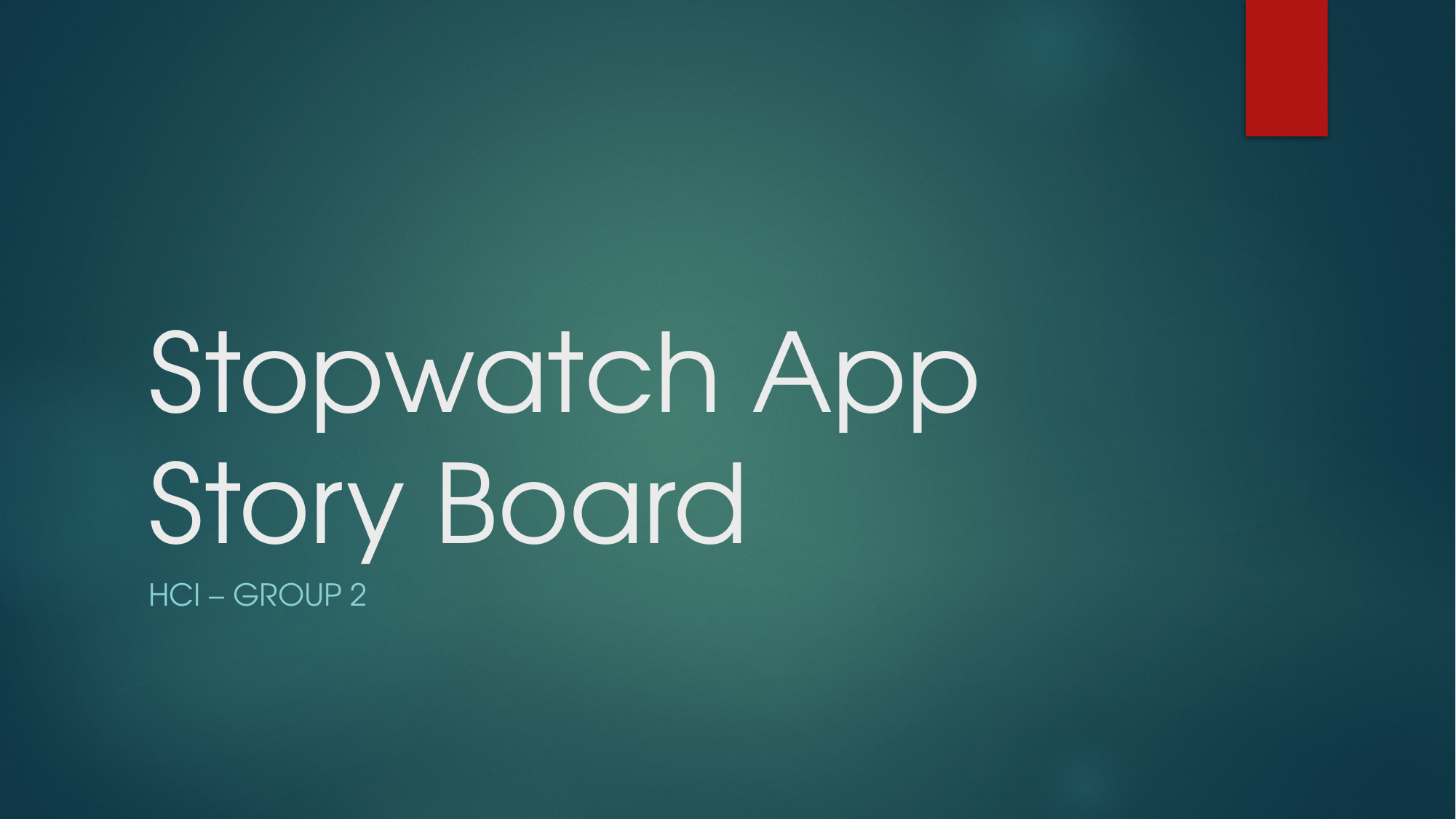

# Stopwatch App Story Board
HCI – Group 2